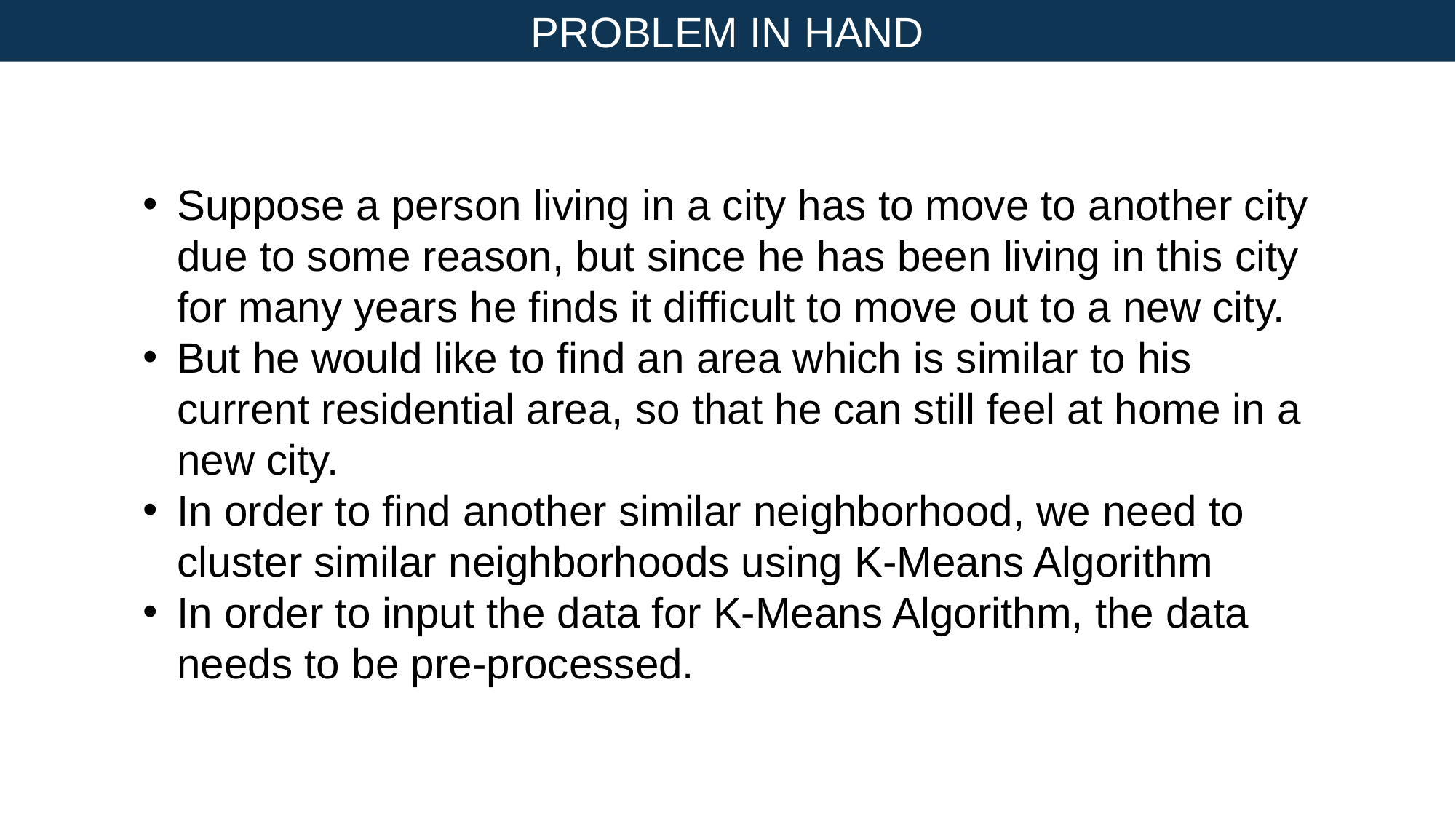

PROBLEM IN HAND
Suppose a person living in a city has to move to another city due to some reason, but since he has been living in this city for many years he finds it difficult to move out to a new city.
But he would like to find an area which is similar to his current residential area, so that he can still feel at home in a new city.
In order to find another similar neighborhood, we need to cluster similar neighborhoods using K-Means Algorithm
In order to input the data for K-Means Algorithm, the data needs to be pre-processed.